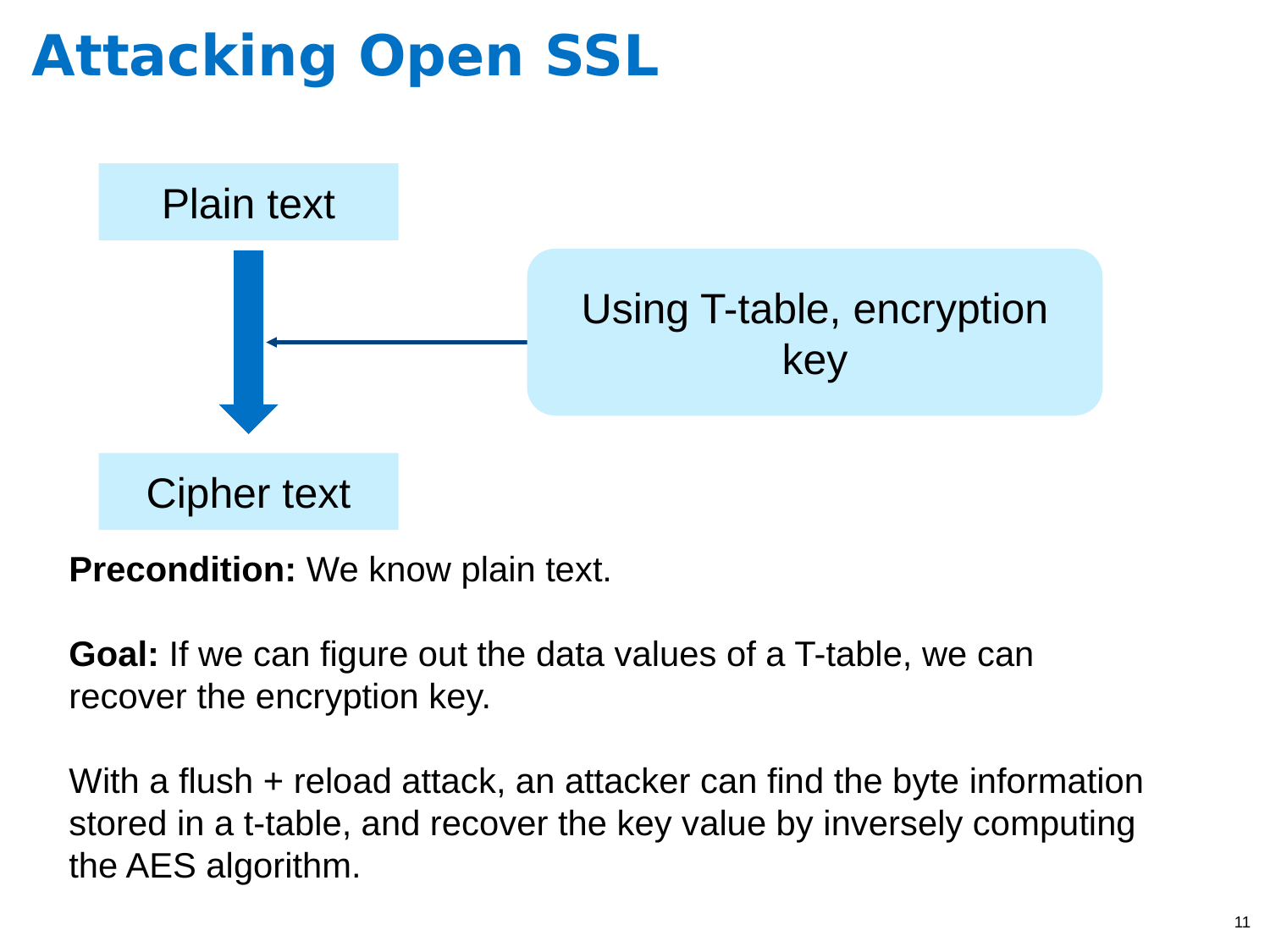

# Attacking Open SSL
Plain text
Using T-table, encryption key

Cipher text
Precondition: We know plain text.

Goal: If we can figure out the data values of a T-table, we can recover the encryption key.

With a flush + reload attack, an attacker can find the byte information stored in a t-table, and recover the key value by inversely computing the AES algorithm.

11